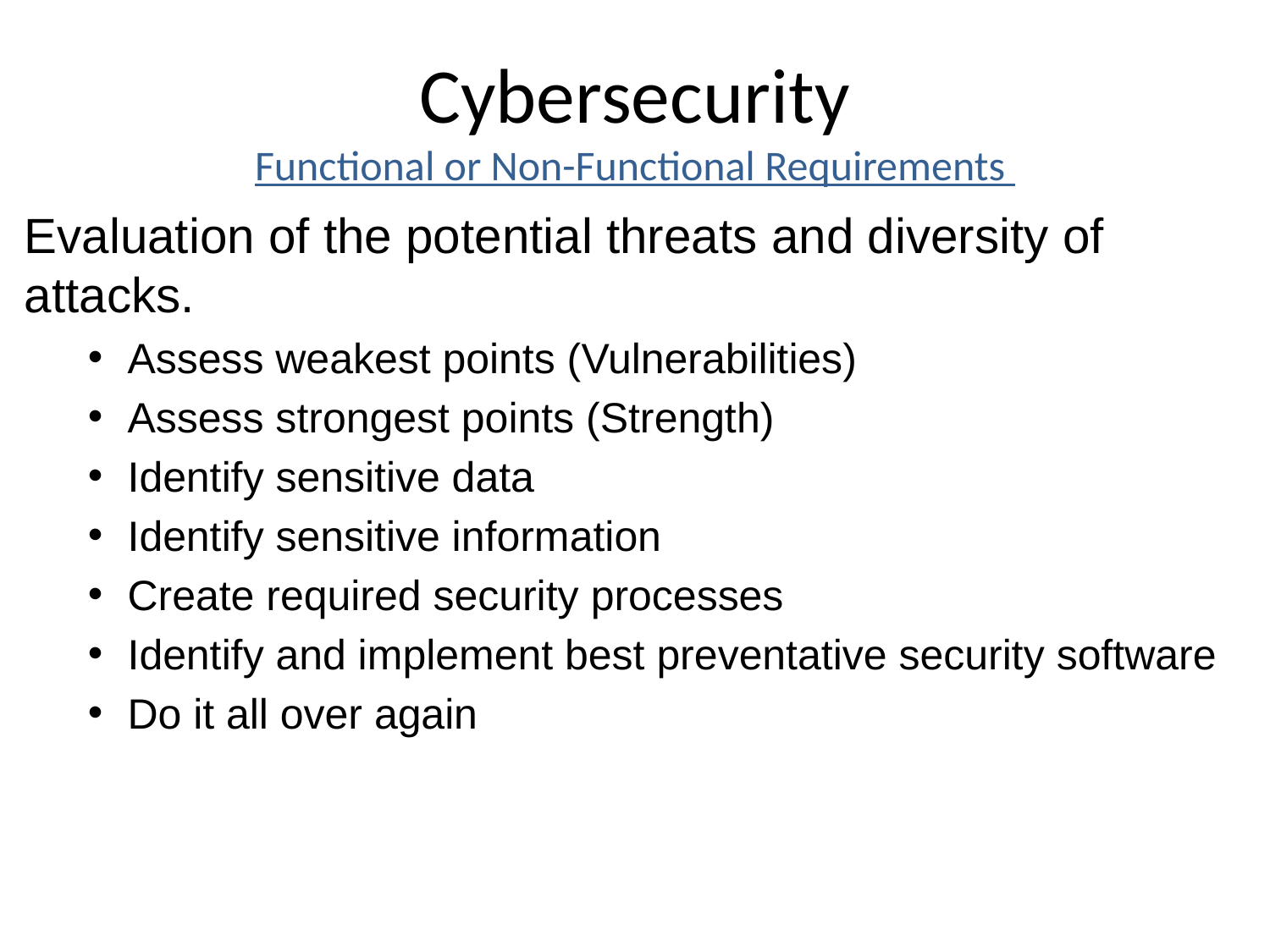

# Cybersecurity Functional or Non-Functional Requirements
Evaluation of the potential threats and diversity of attacks.
Assess weakest points (Vulnerabilities)
Assess strongest points (Strength)
Identify sensitive data
Identify sensitive information
Create required security processes
Identify and implement best preventative security software
Do it all over again